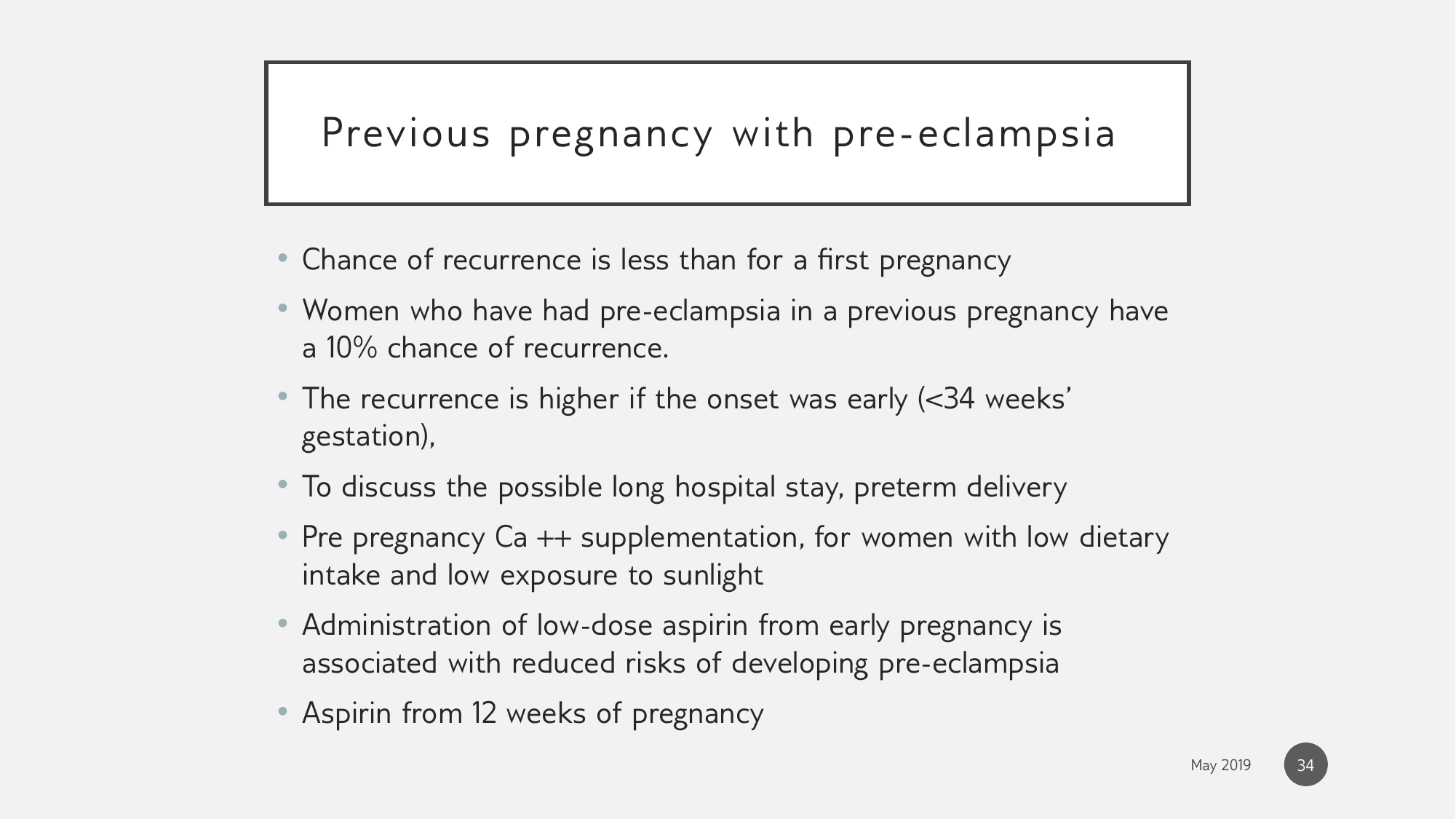

# Previous pregnancy with pre-eclampsia
Chance of recurrence is less than for a first pregnancy
Women who have had pre‐eclampsia in a previous pregnancy have a 10% chance of recurrence.
The recurrence is higher if the onset was early (<34 weeks’ gestation),
To discuss the possible long hospital stay, preterm delivery
Pre pregnancy Ca ++ supplementation, for women with low dietary intake and low exposure to sunlight
Administration of low‐dose aspirin from early pregnancy is associated with reduced risks of developing pre‐eclampsia
Aspirin from 12 weeks of pregnancy
34
May 2019